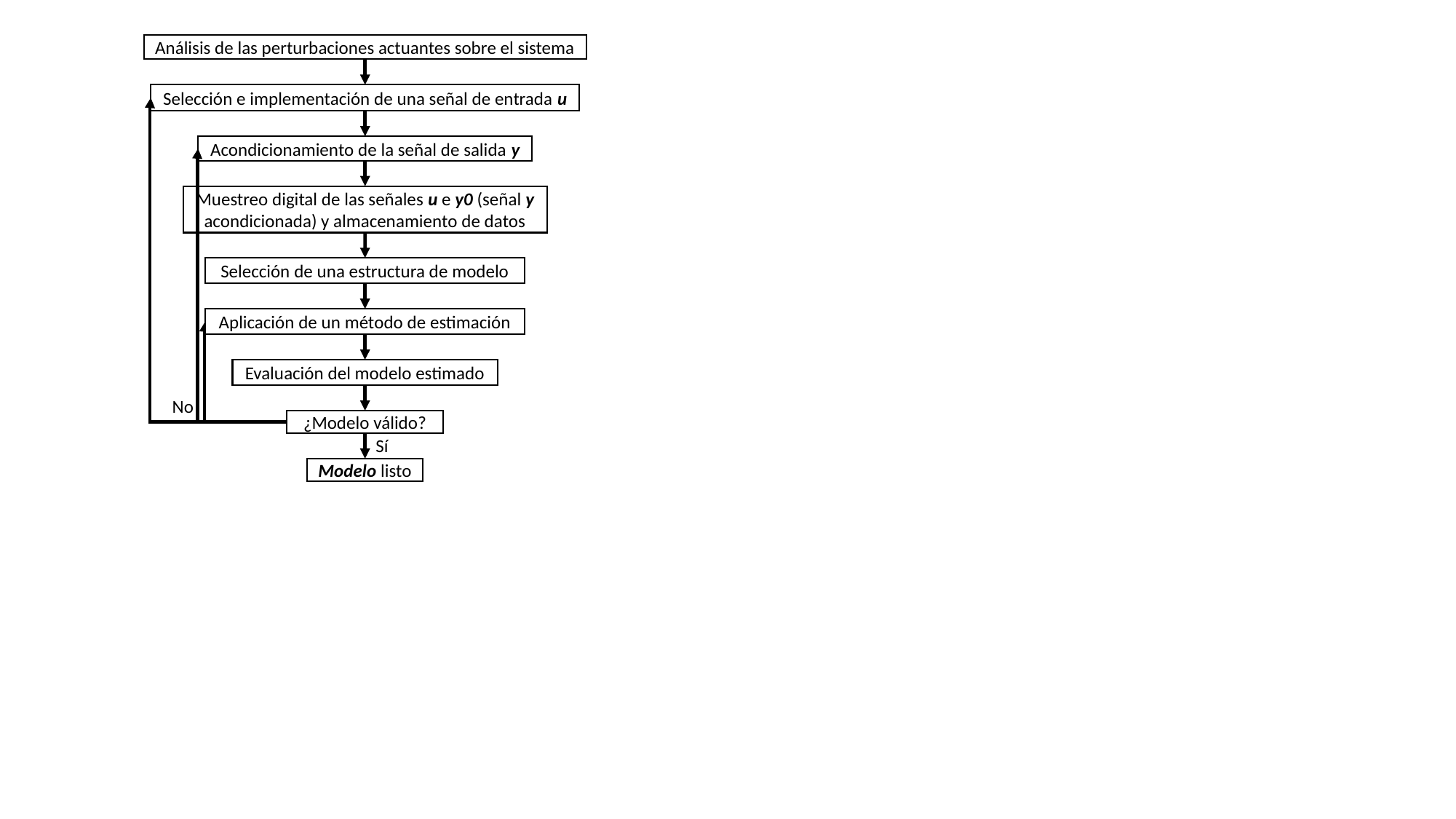

Análisis de las perturbaciones actuantes sobre el sistema
Selección e implementación de una señal de entrada u
Acondicionamiento de la señal de salida y
Muestreo digital de las señales u e y0 (señal y acondicionada) y almacenamiento de datos
Selección de una estructura de modelo
Aplicación de un método de estimación
Evaluación del modelo estimado
¿Modelo válido?
Modelo listo
No
Sí